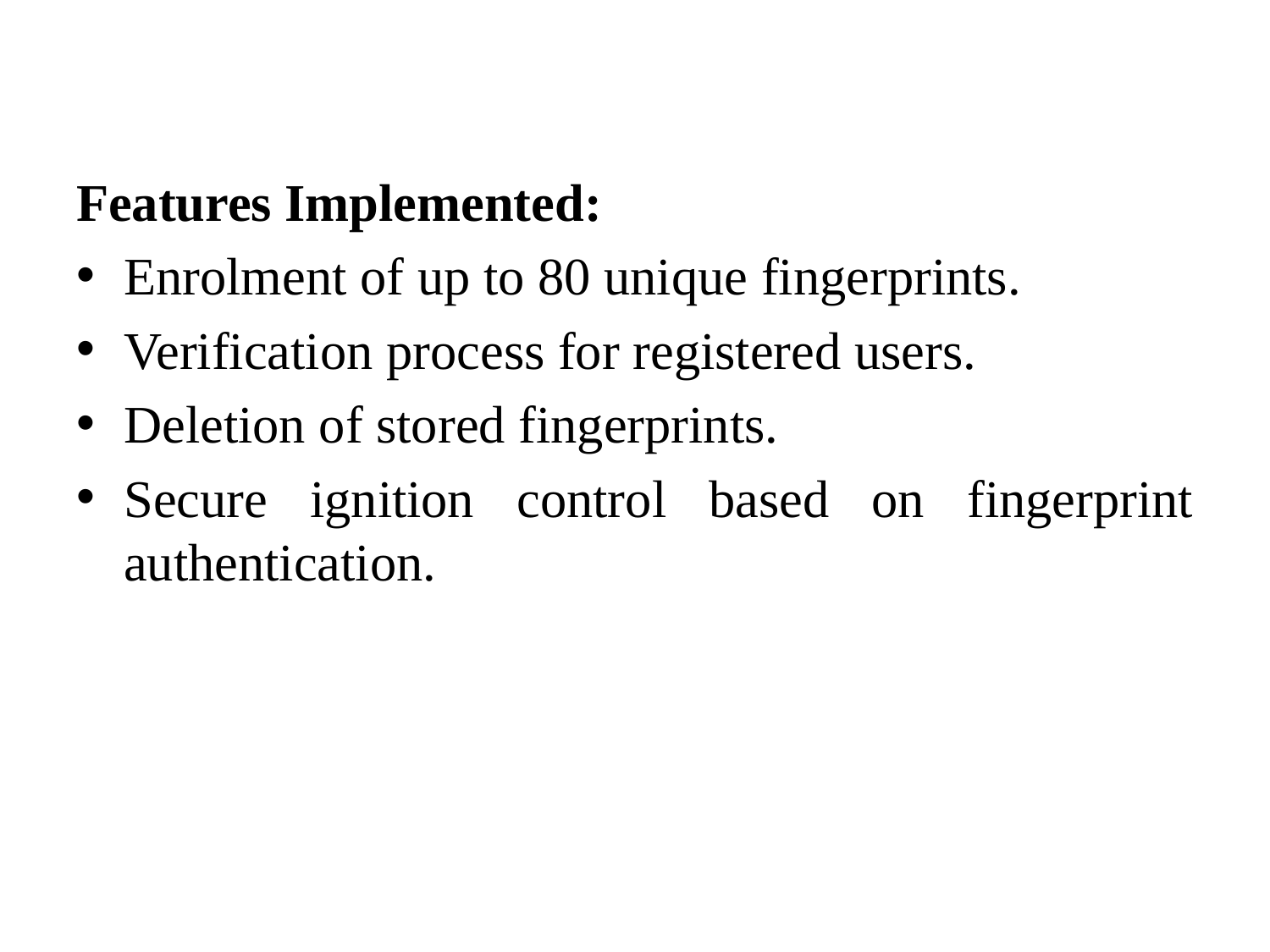

Features Implemented:
Enrolment of up to 80 unique fingerprints.
Verification process for registered users.
Deletion of stored fingerprints.
Secure ignition control based on fingerprint authentication.